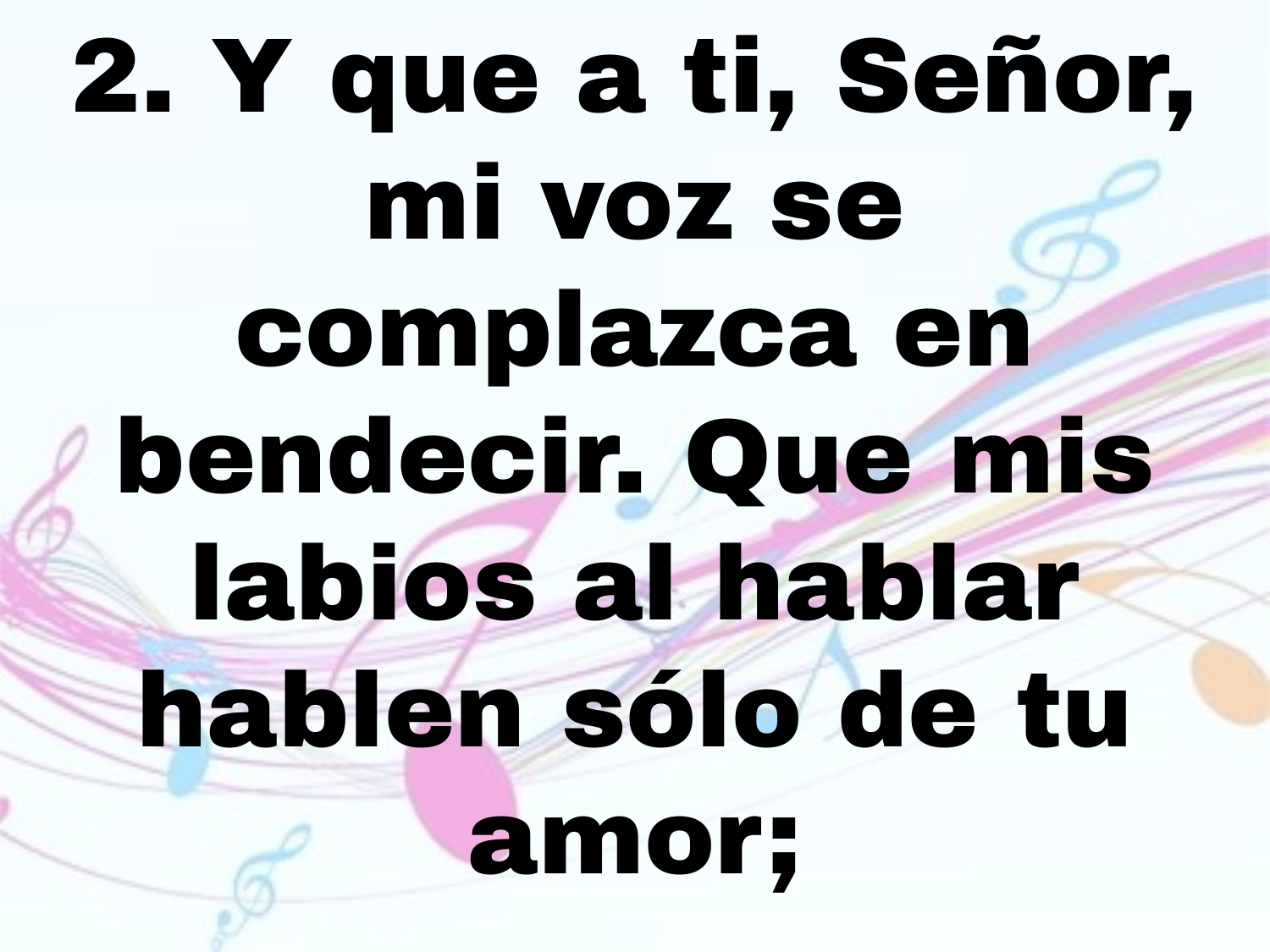

2. Y que a ti, Señor, mi voz se
complazca en bendecir. Que mis labios al hablar hablen sólo de tu amor;